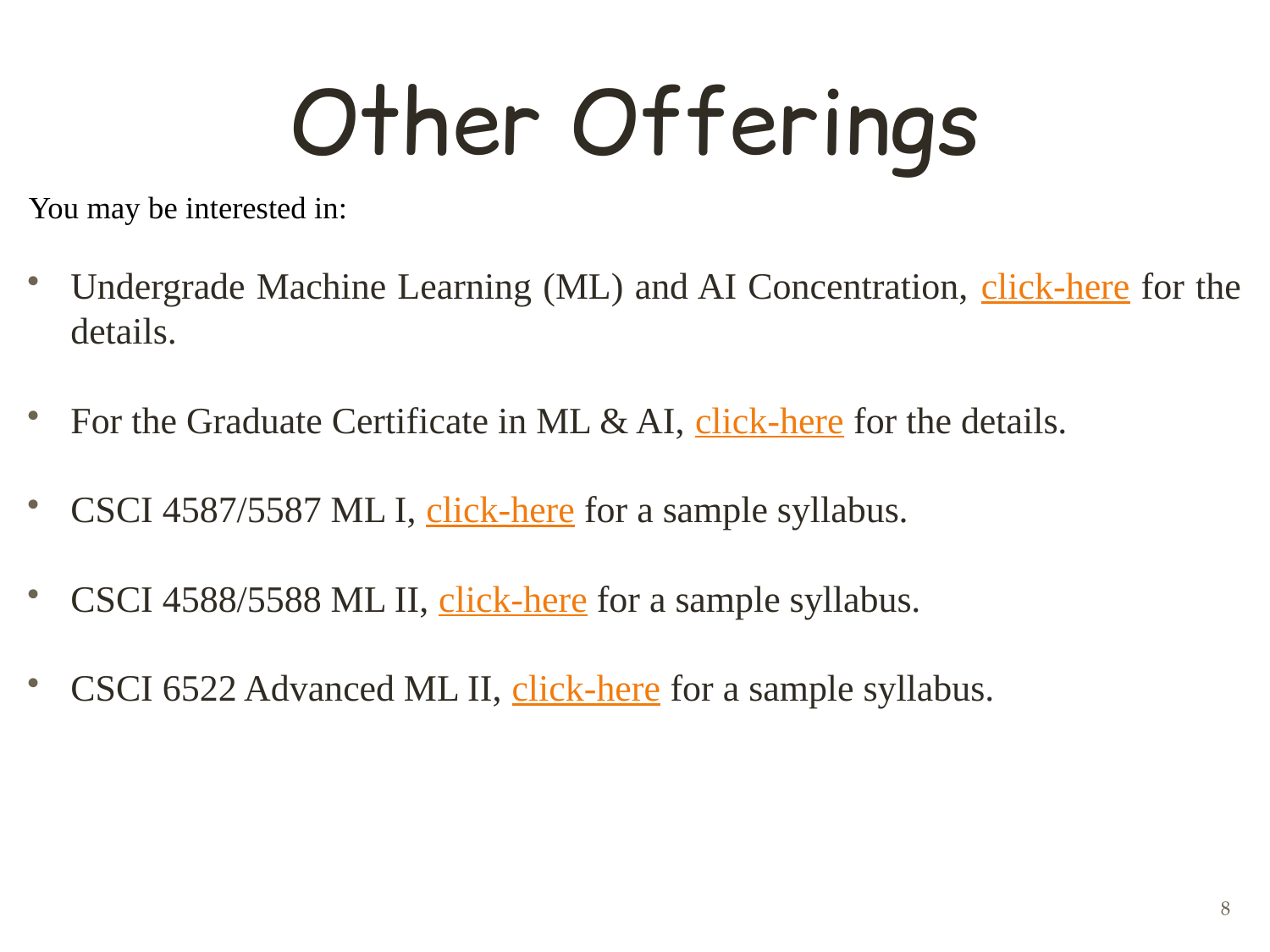

# Other Offerings
You may be interested in:

Undergrade Machine Learning (ML) and AI Concentration, click-here for the details.

For the Graduate Certificate in ML & AI, click-here for the details.

CSCI 4587/5587 ML I, click-here for a sample syllabus.

CSCI 4588/5588 ML II, click-here for a sample syllabus.

CSCI 6522 Advanced ML II, click-here for a sample syllabus.

8